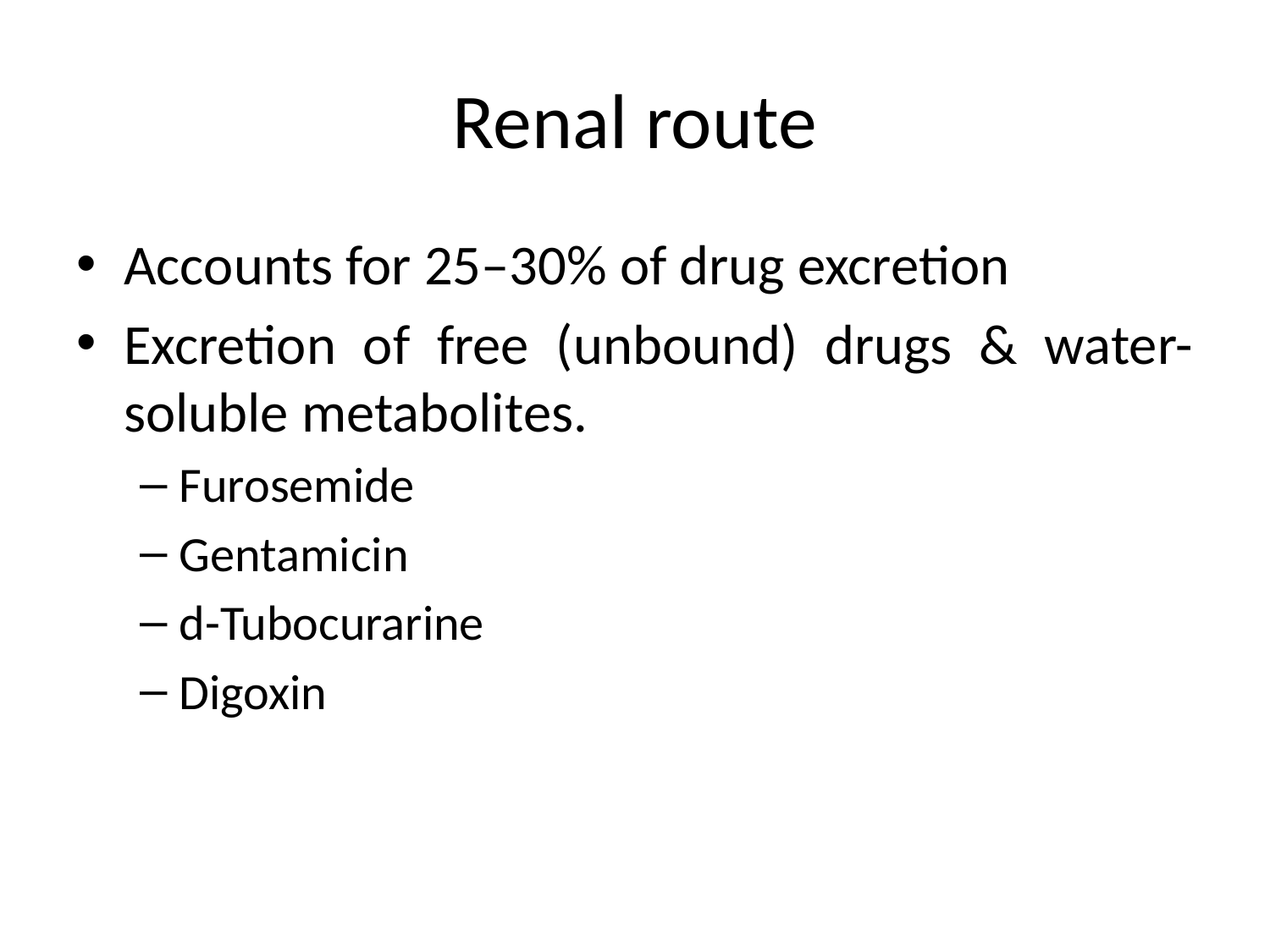

# Renal route
Accounts for 25–30% of drug excretion
Excretion of free (unbound) drugs & water-soluble metabolites.
Furosemide
Gentamicin
d-Tubocurarine
Digoxin